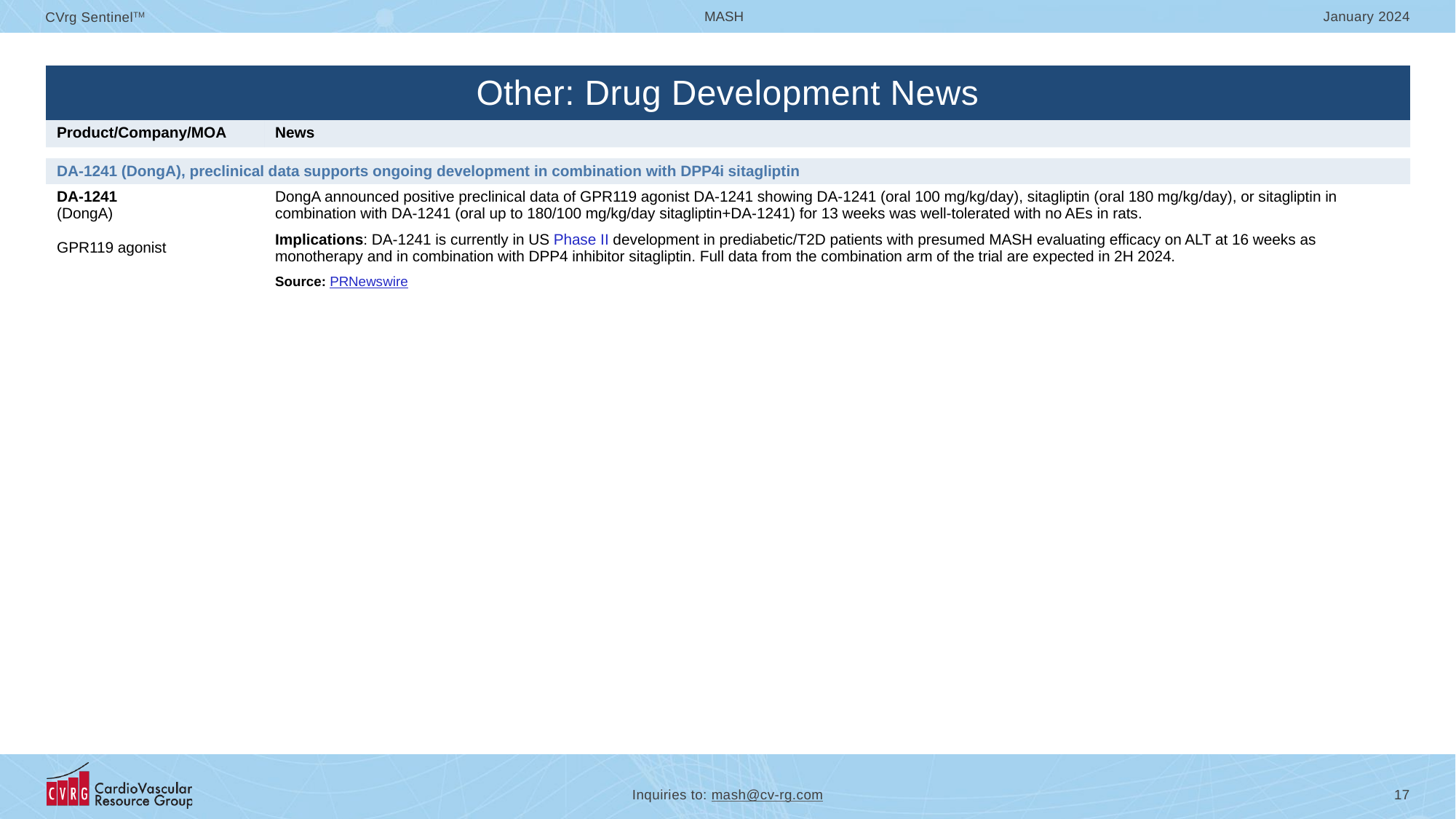

| Other: Drug Development News |  |
| --- | --- |
| Product/Company/MOA | News |
|  |  |
| DA-1241 (DongA), preclinical data supports ongoing development in combination with DPP4i sitagliptin |  |
| DA-1241 (DongA) GPR119 agonist | DongA announced positive preclinical data of GPR119 agonist DA-1241 showing DA-1241 (oral 100 mg/kg/day), sitagliptin (oral 180 mg/kg/day), or sitagliptin in combination with DA-1241 (oral up to 180/100 mg/kg/day sitagliptin+DA-1241) for 13 weeks was well-tolerated with no AEs in rats. Implications: DA-1241 is currently in US Phase II development in prediabetic/T2D patients with presumed MASH evaluating efficacy on ALT at 16 weeks as monotherapy and in combination with DPP4 inhibitor sitagliptin. Full data from the combination arm of the trial are expected in 2H 2024. Source: PRNewswire |